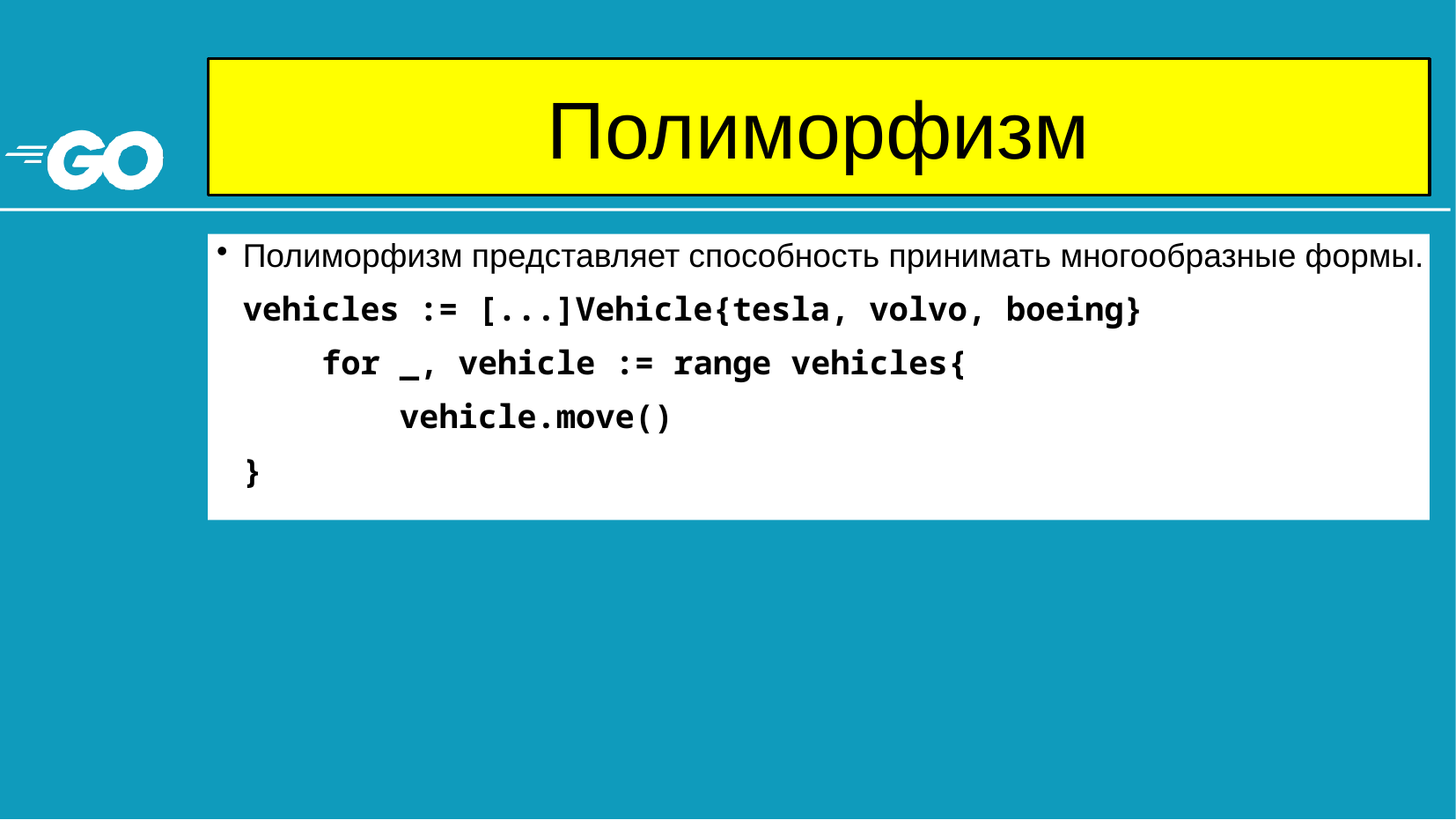

# Полиморфизм
Полиморфизм представляет способность принимать многообразные формы.
vehicles := [...]Vehicle{tesla, volvo, boeing}
    for _, vehicle := range vehicles{
        vehicle.move()
}